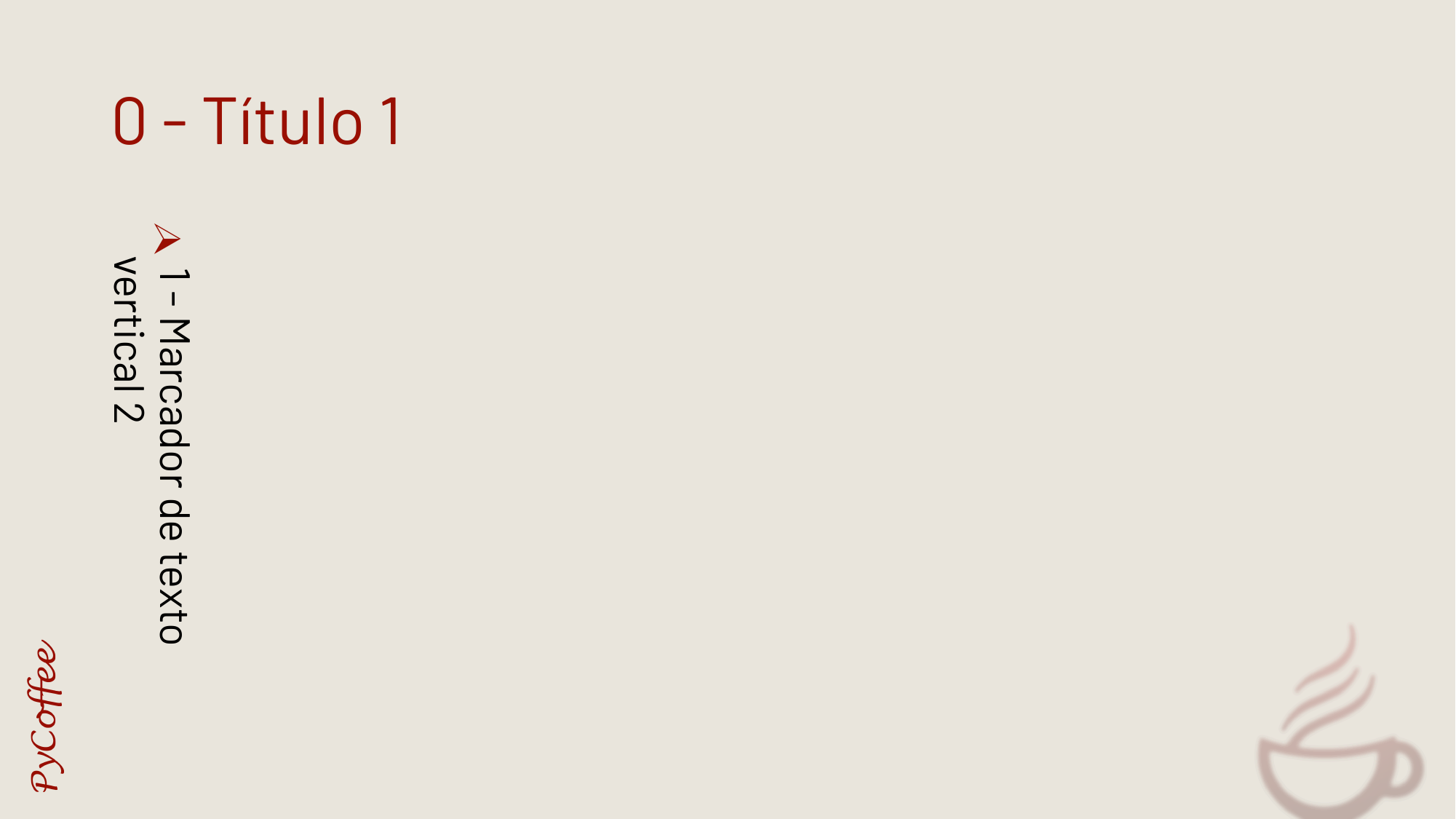

# 0 - Título 1
1 - Marcador de texto vertical 2